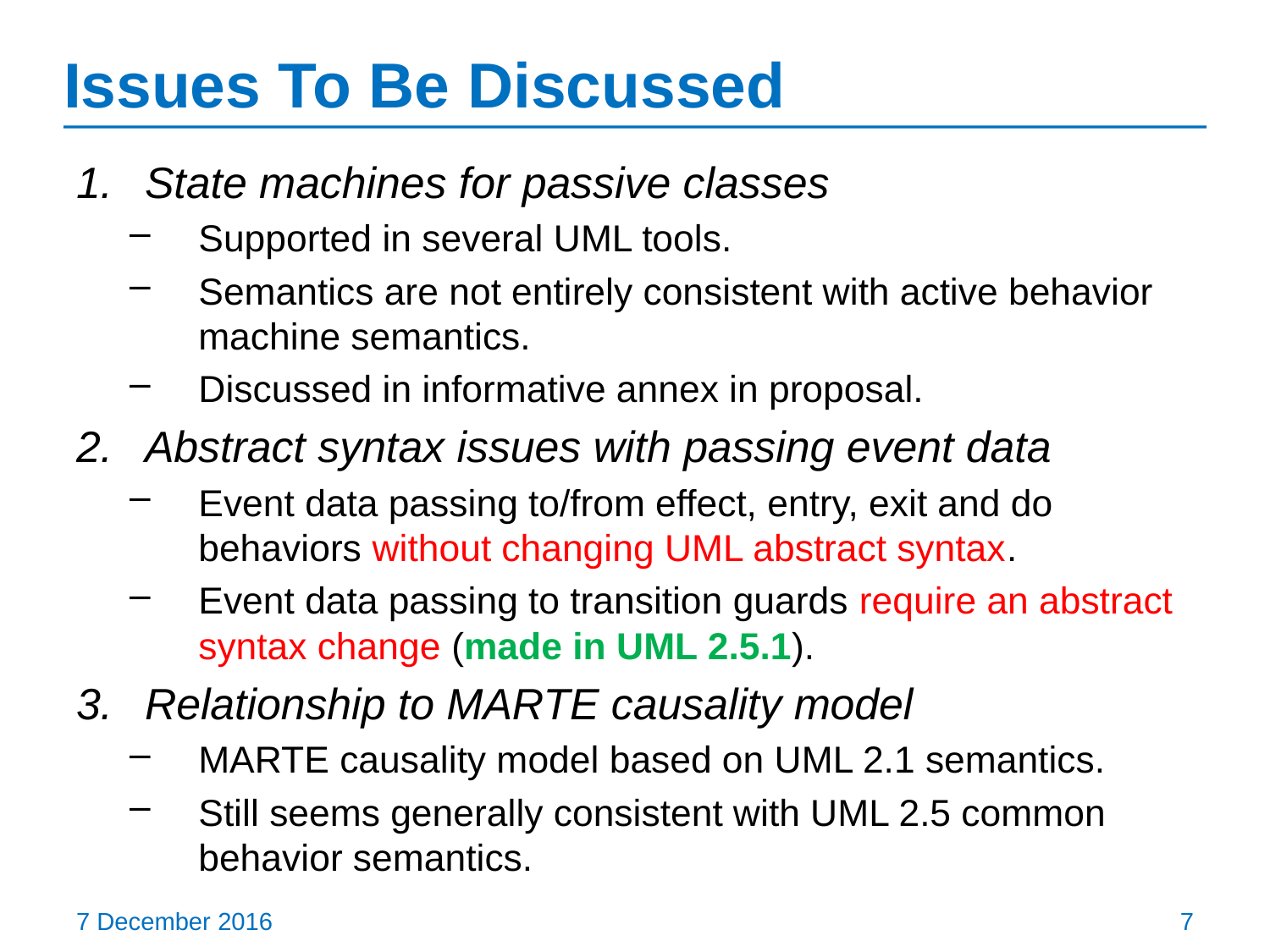

# Issues To Be Discussed
State machines for passive classes
Supported in several UML tools.
Semantics are not entirely consistent with active behavior machine semantics.
Discussed in informative annex in proposal.
Abstract syntax issues with passing event data
Event data passing to/from effect, entry, exit and do behaviors without changing UML abstract syntax.
Event data passing to transition guards require an abstract syntax change (made in UML 2.5.1).
Relationship to MARTE causality model
MARTE causality model based on UML 2.1 semantics.
Still seems generally consistent with UML 2.5 common behavior semantics.
7 December 2016
7